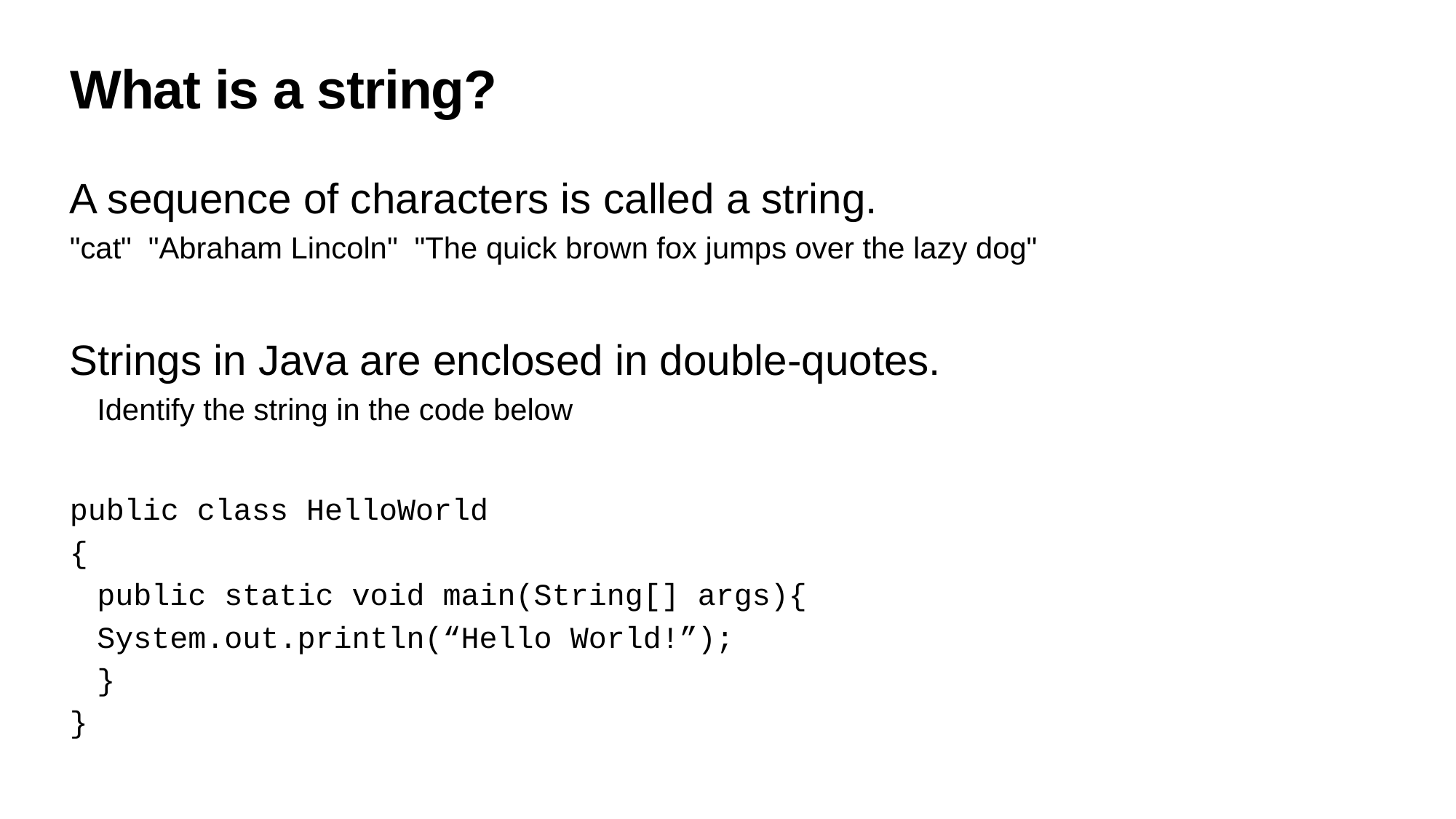

# What is a string?
A sequence of characters is called a string.
"cat"  "Abraham Lincoln"  "The quick brown fox jumps over the lazy dog"

Strings in Java are enclosed in double-quotes.
Identify the string in the code below

public class HelloWorld
{
public static void main(String[] args){
System.out.println(“Hello World!”);
}
}